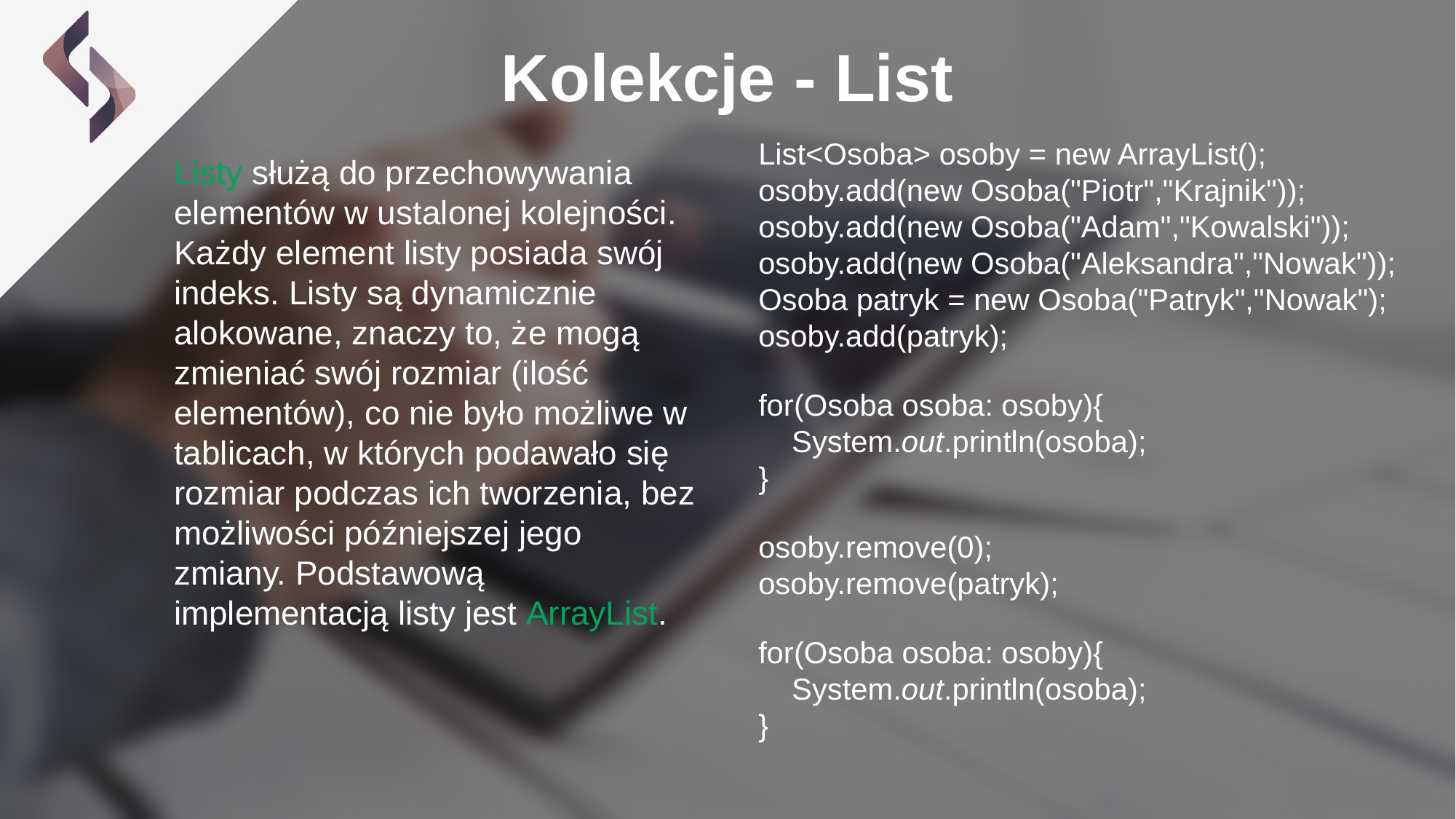

Kolekcje - List
List<Osoba> osoby = new ArrayList();
osoby.add(new Osoba("Piotr","Krajnik"));
osoby.add(new Osoba("Adam","Kowalski"));
osoby.add(new Osoba("Aleksandra","Nowak"));
Osoba patryk = new Osoba("Patryk","Nowak");
osoby.add(patryk);
for(Osoba osoba: osoby){
    System.out.println(osoba);
}
osoby.remove(0);
osoby.remove(patryk);
for(Osoba osoba: osoby){
    System.out.println(osoba);
}
Listy służą do przechowywania elementów w ustalonej kolejności. Każdy element listy posiada swój indeks. Listy są dynamicznie alokowane, znaczy to, że mogą zmieniać swój rozmiar (ilość elementów), co nie było możliwe w tablicach, w których podawało się rozmiar podczas ich tworzenia, bez możliwości późniejszej jego zmiany. Podstawową implementacją listy jest ArrayList.